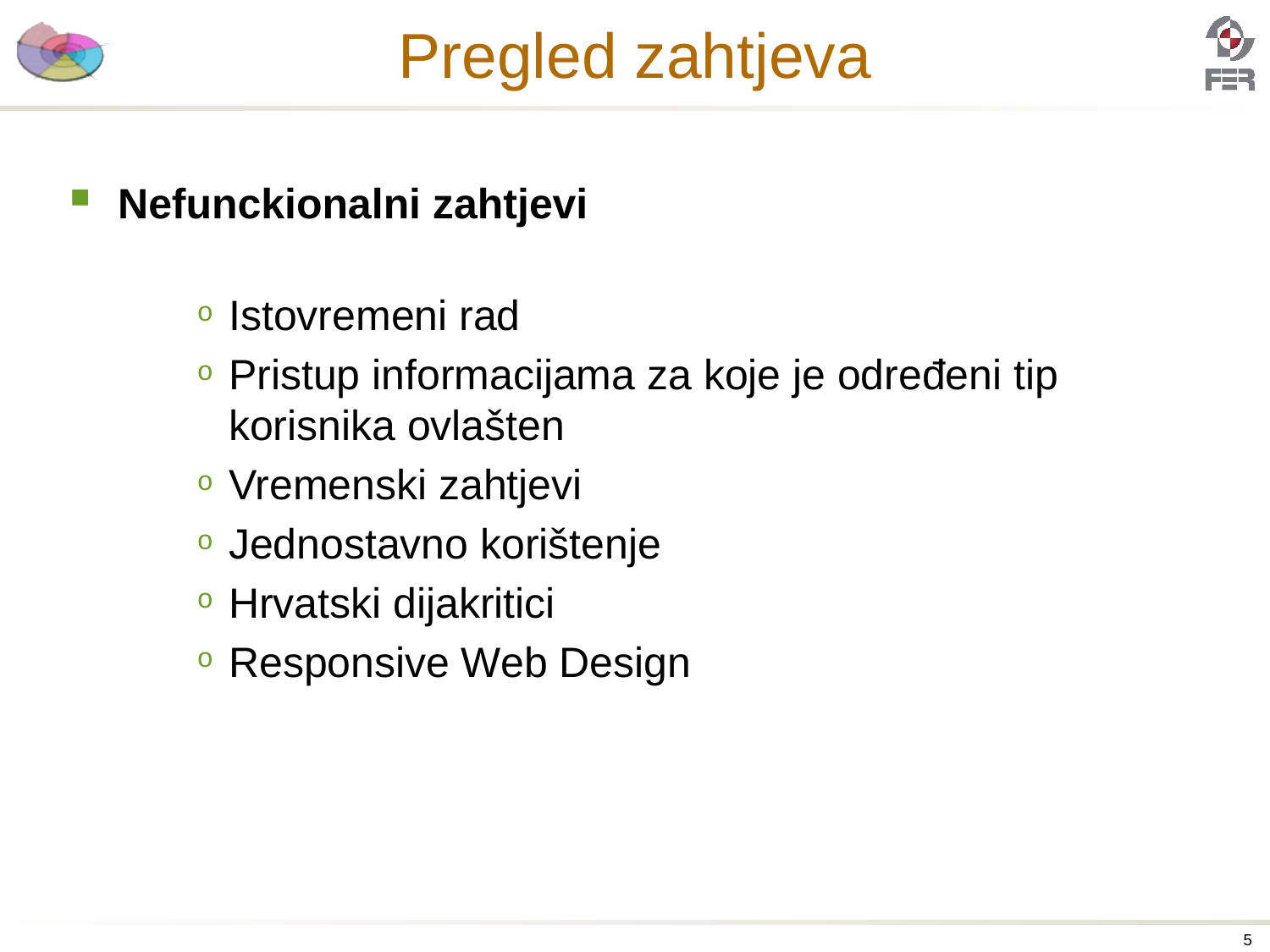

# Pregled zahtjeva
Nefunckionalni zahtjevi

Istovremeni rad
Pristup informacijama za koje je određeni tip korisnika ovlašten
Vremenski zahtjevi
Jednostavno korištenje
Hrvatski dijakritici
Responsive Web Design

5